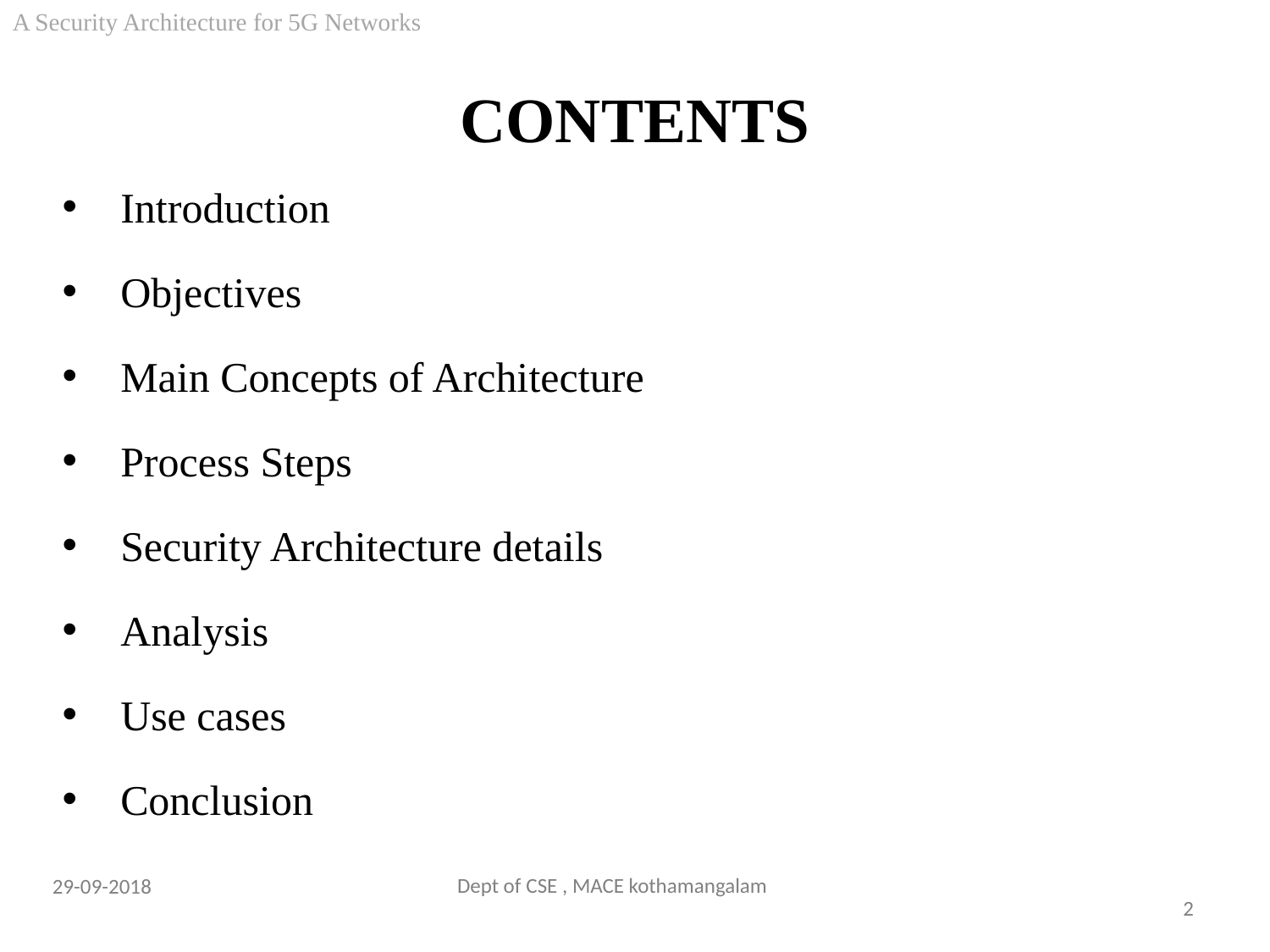

A Security Architecture for 5G Networks
# CONTENTS
 Introduction
 Objectives
 Main Concepts of Architecture
 Process Steps
 Security Architecture details
 Analysis
 Use cases
 Conclusion
29-09-2018
Dept of CSE , MACE kothamangalam
2